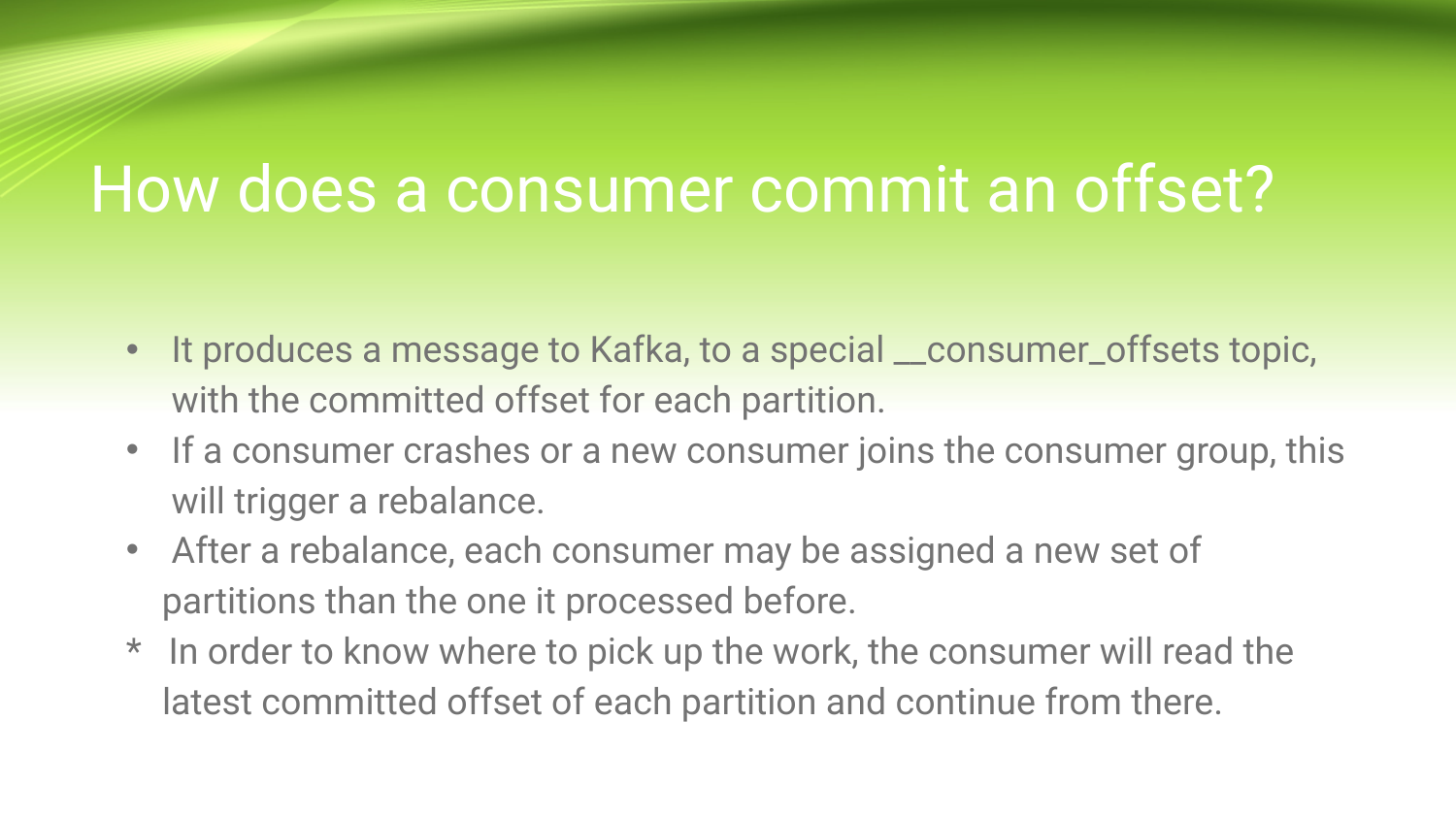

How does a consumer commit an offset?
It produces a message to Kafka, to a special __consumer_offsets topic, with the committed offset for each partition.
If a consumer crashes or a new consumer joins the consumer group, this will trigger a rebalance.
After a rebalance, each consumer may be assigned a new set of
    partitions than the one it processed before.
*   In order to know where to pick up the work, the consumer will read the latest committed offset of each partition and continue from there.